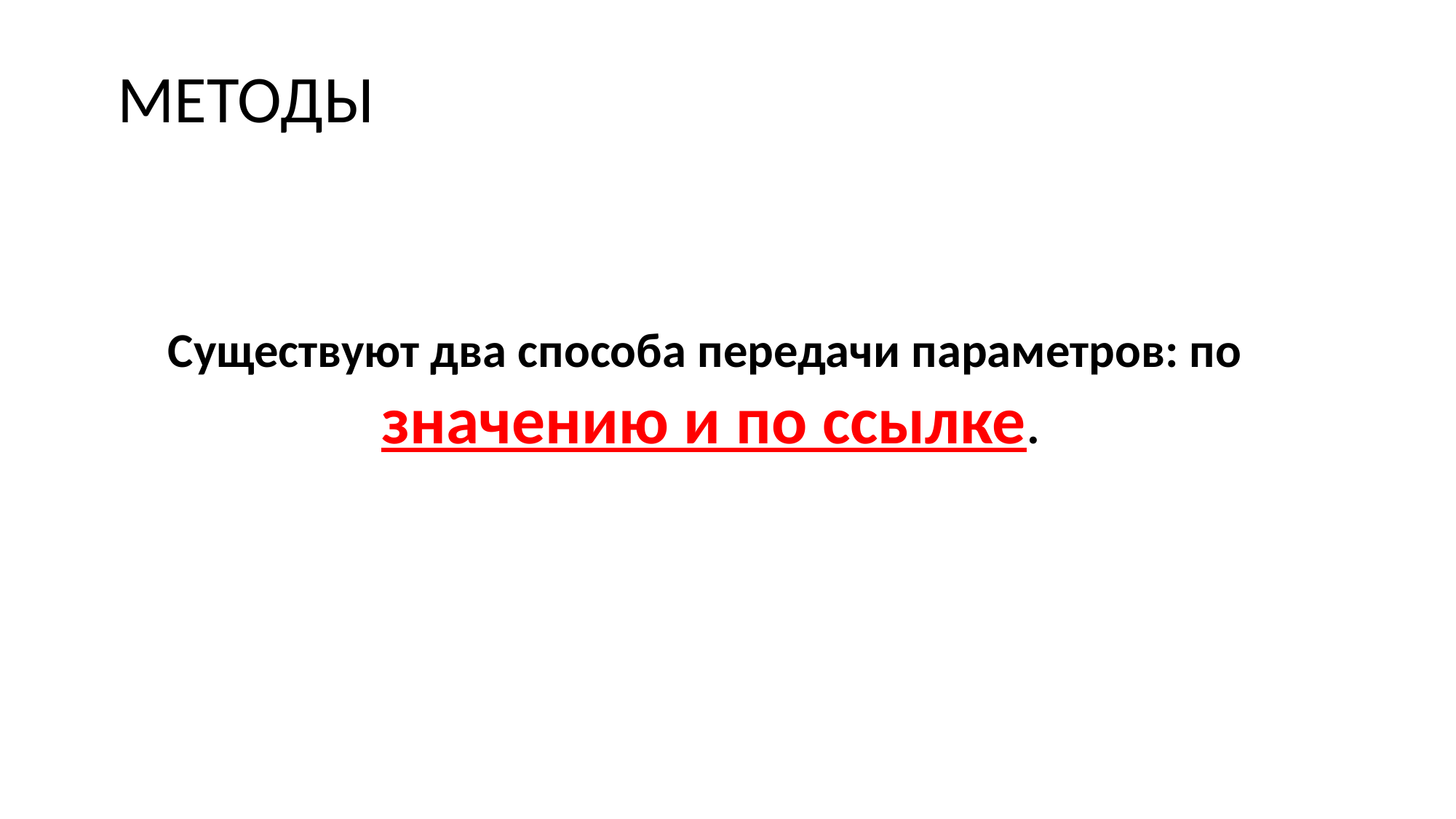

МЕТОДЫ
Существуют два способа передачи параметров: по
значению и по ссылке.